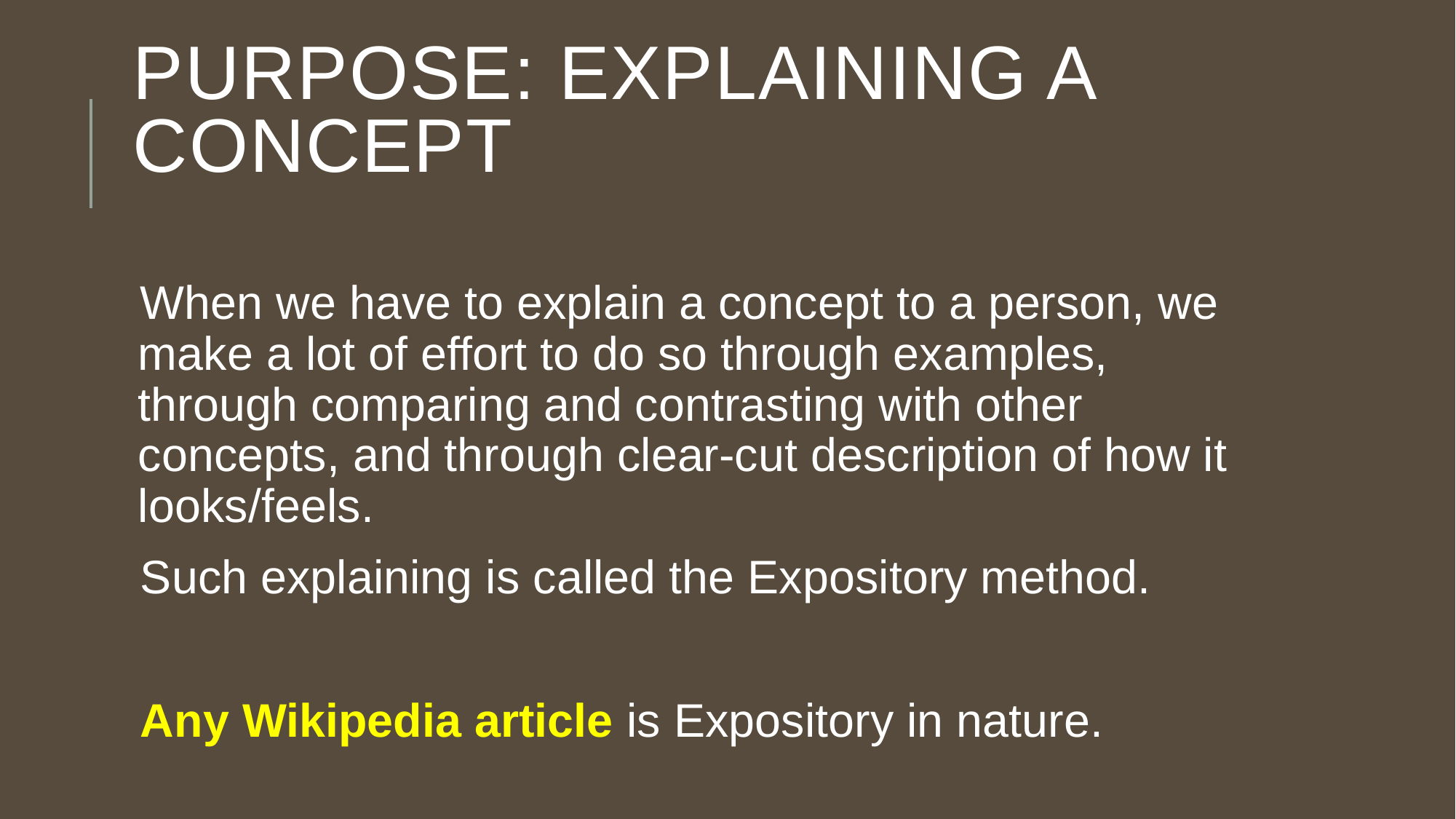

# Purpose: Explaining a concept
When we have to explain a concept to a person, we make a lot of effort to do so through examples, through comparing and contrasting with other concepts, and through clear-cut description of how it looks/feels.
Such explaining is called the Expository method.

Any Wikipedia article is Expository in nature.